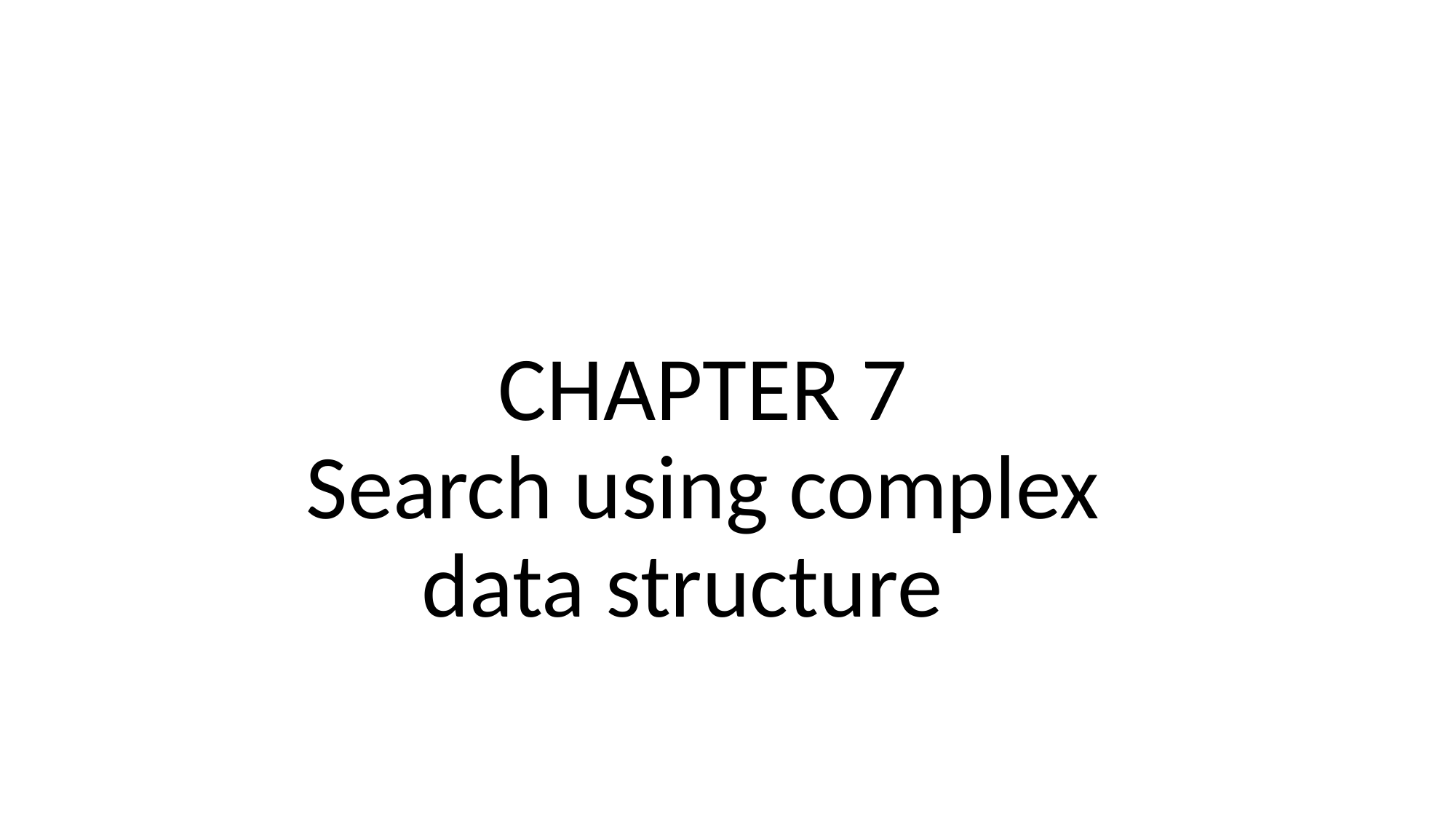

# CHAPTER 7 Search using complex data structure